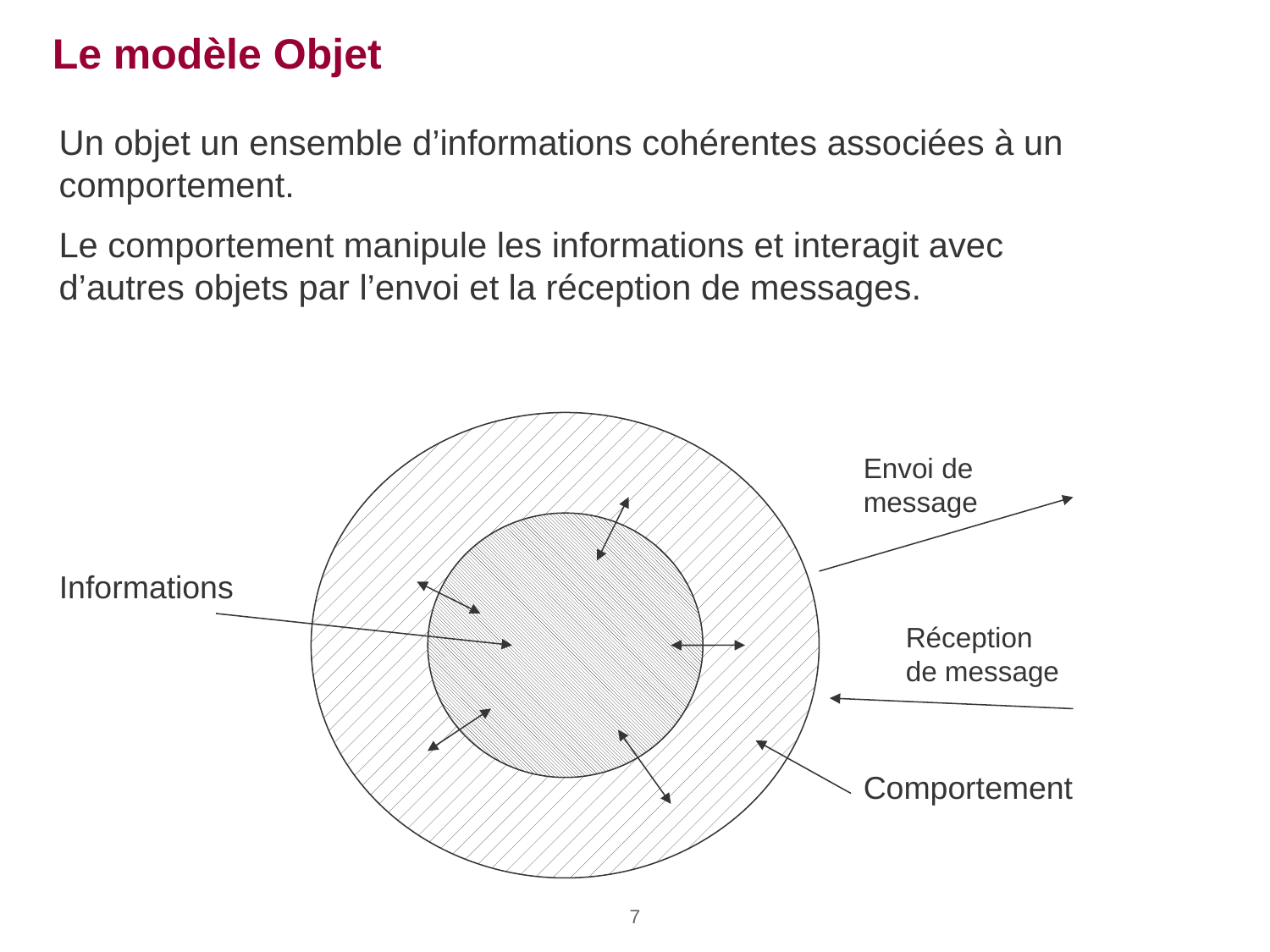

Le modèle Objet
Un objet un ensemble d’informations cohérentes associées à un comportement.
Le comportement manipule les informations et interagit avec d’autres objets par l’envoi et la réception de messages.

Envoi de message

Informations

Réception de message

Comportement
7